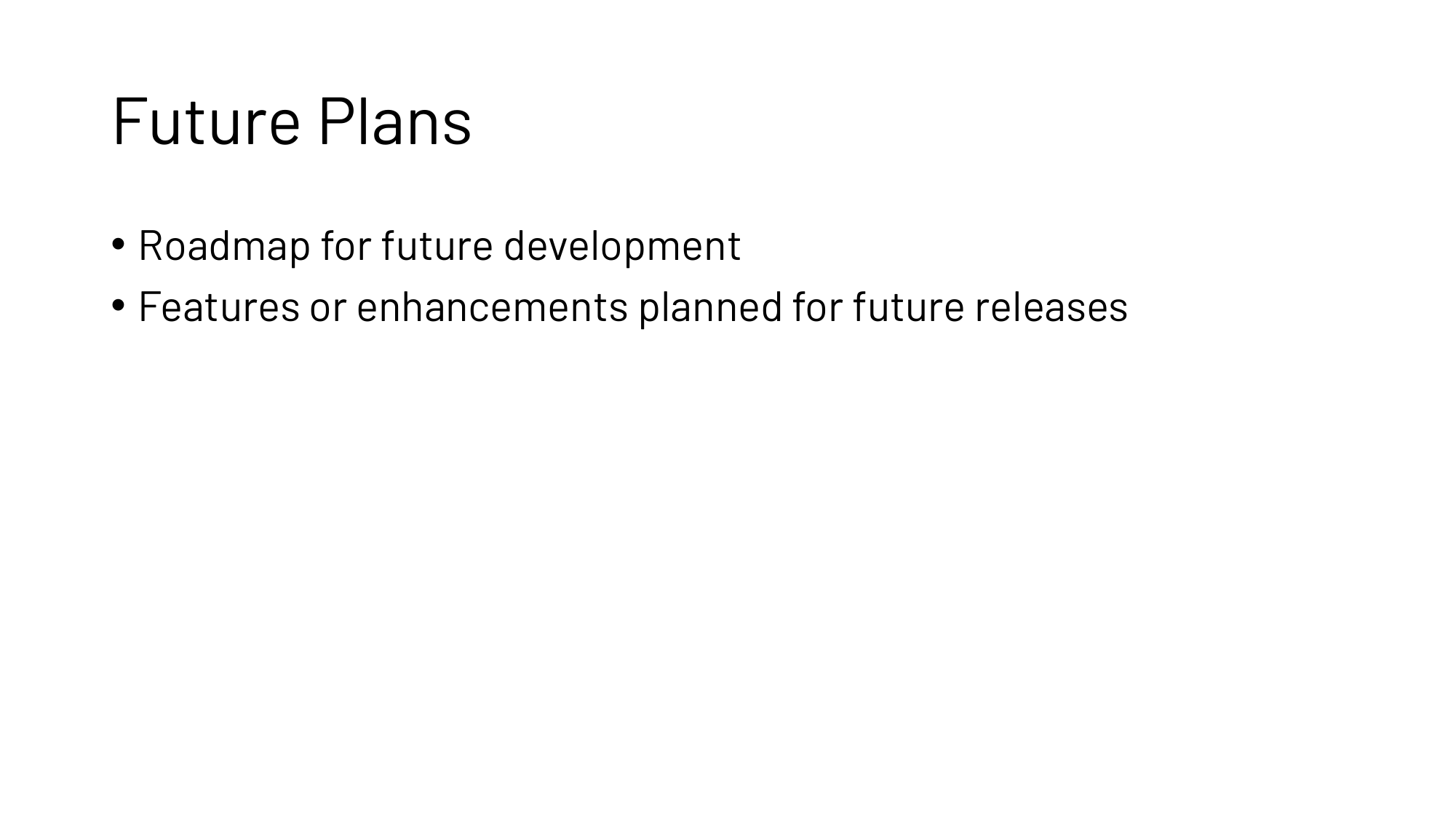

# Future Plans
Roadmap for future development
Features or enhancements planned for future releases